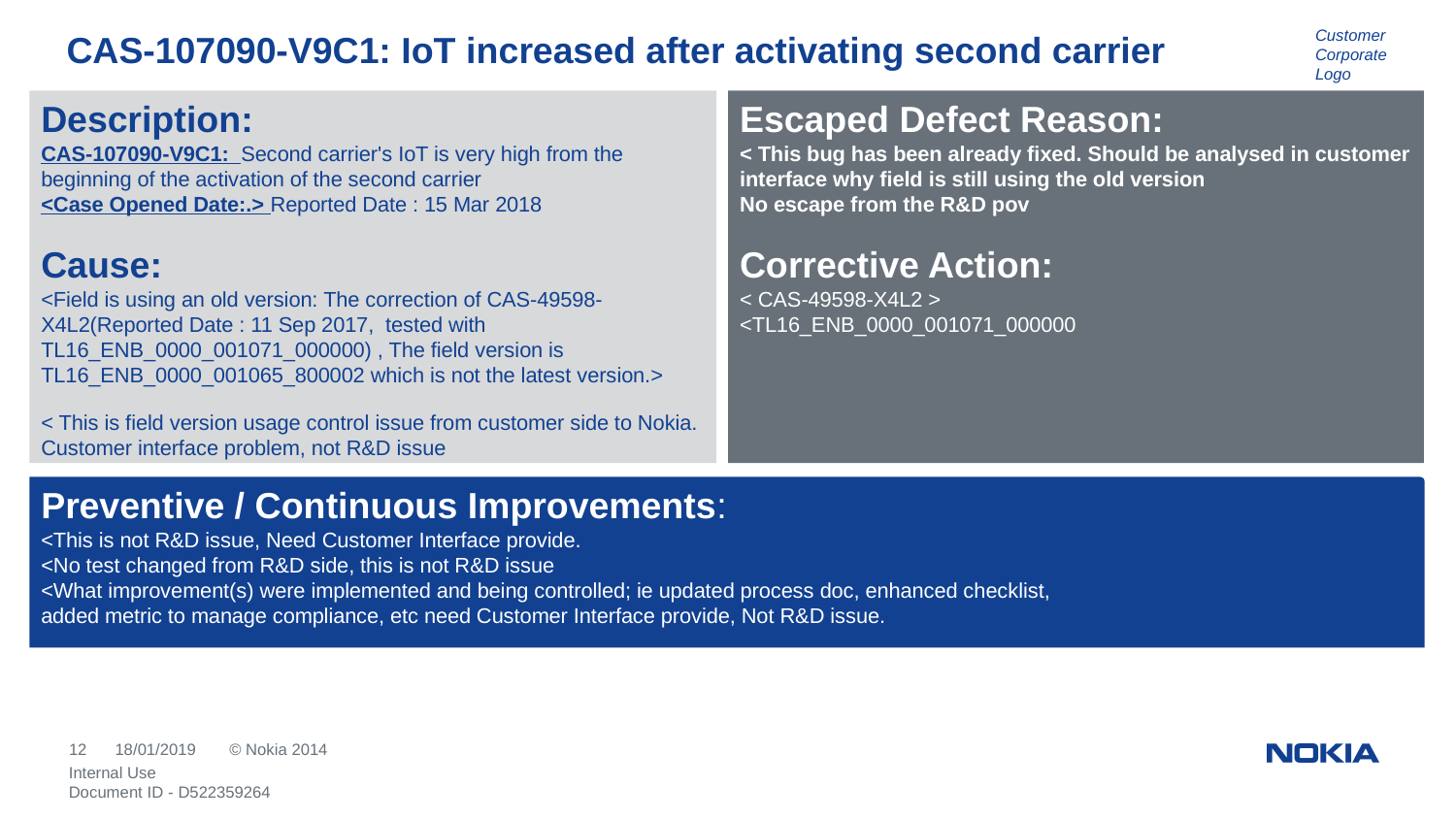

RCA/EDA is ongoing, waiting input from Lei, Enqing
Customer
Corporate Logo
# CAS-107090-V9C1: IoT increased after activating second carrier
Description:
CAS-107090-V9C1:  Second carrier's IoT is very high from the beginning of the activation of the second carrier
<Case Opened Date:.> Reported Date : 15 Mar 2018

Cause:
<Field is using an old version: The correction of CAS-49598-X4L2(Reported Date : 11 Sep 2017,  tested with TL16_ENB_0000_001071_000000) , The field version is TL16_ENB_0000_001065_800002 which is not the latest version.>

< This is field version usage control issue from customer side to Nokia. Customer interface problem, not R&D issue

Escaped Defect Reason:
< This bug has been already fixed. Should be analysed in customer interface why field is still using the old version
No escape from the R&D pov

Corrective Action:
< CAS-49598-X4L2 >
<TL16_ENB_0000_001071_000000

Preventive / Continuous Improvements:
<This is not R&D issue, Need Customer Interface provide.
<No test changed from R&D side, this is not R&D issue
<What improvement(s) were implemented and being controlled; ie updated process doc, enhanced checklist,
added metric to manage compliance, etc need Customer Interface provide, Not R&D issue.